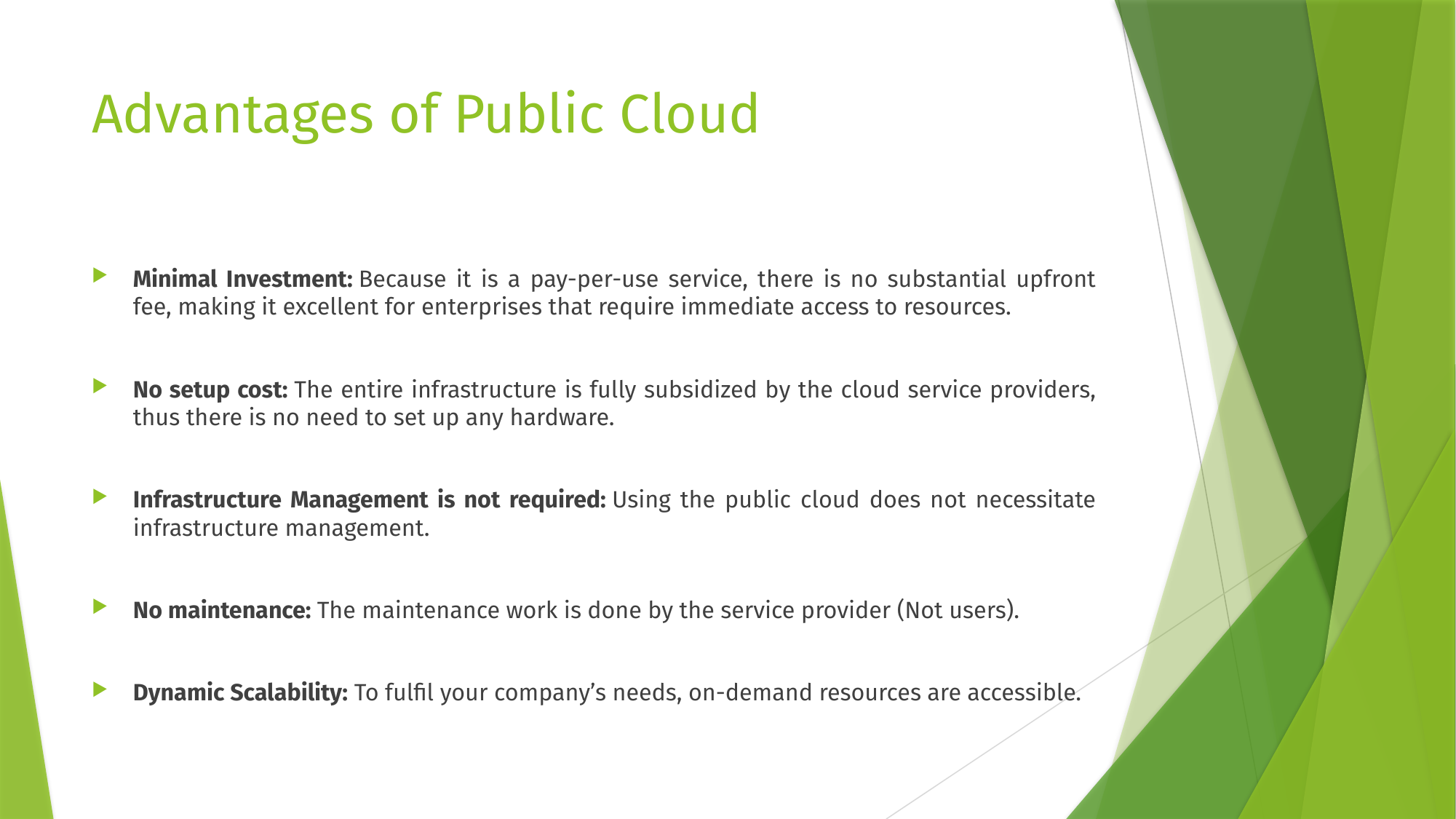

# Advantages of Public Cloud
Minimal Investment: Because it is a pay-per-use service, there is no substantial upfront fee, making it excellent for enterprises that require immediate access to resources.

No setup cost: The entire infrastructure is fully subsidized by the cloud service providers, thus there is no need to set up any hardware.

Infrastructure Management is not required: Using the public cloud does not necessitate infrastructure management.

No maintenance: The maintenance work is done by the service provider (Not users).

Dynamic Scalability: To fulfil your company’s needs, on-demand resources are accessible.